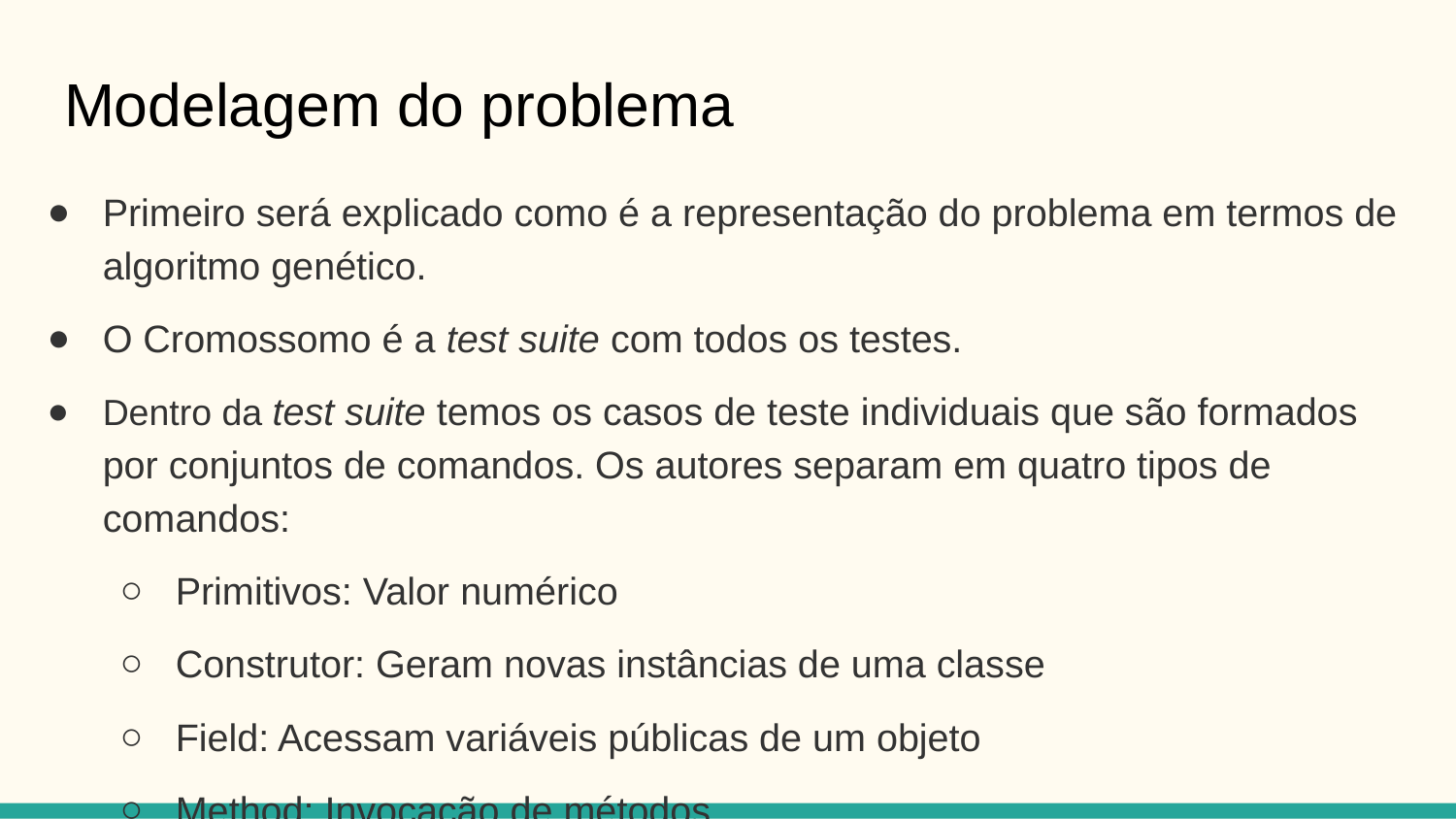

# Modelagem do problema
Primeiro será explicado como é a representação do problema em termos de algoritmo genético.
O Cromossomo é a test suite com todos os testes.
Dentro da test suite temos os casos de teste individuais que são formados por conjuntos de comandos. Os autores separam em quatro tipos de comandos:
Primitivos: Valor numérico
Construtor: Geram novas instâncias de uma classe
Field: Acessam variáveis públicas de um objeto
Method: Invocação de métodos